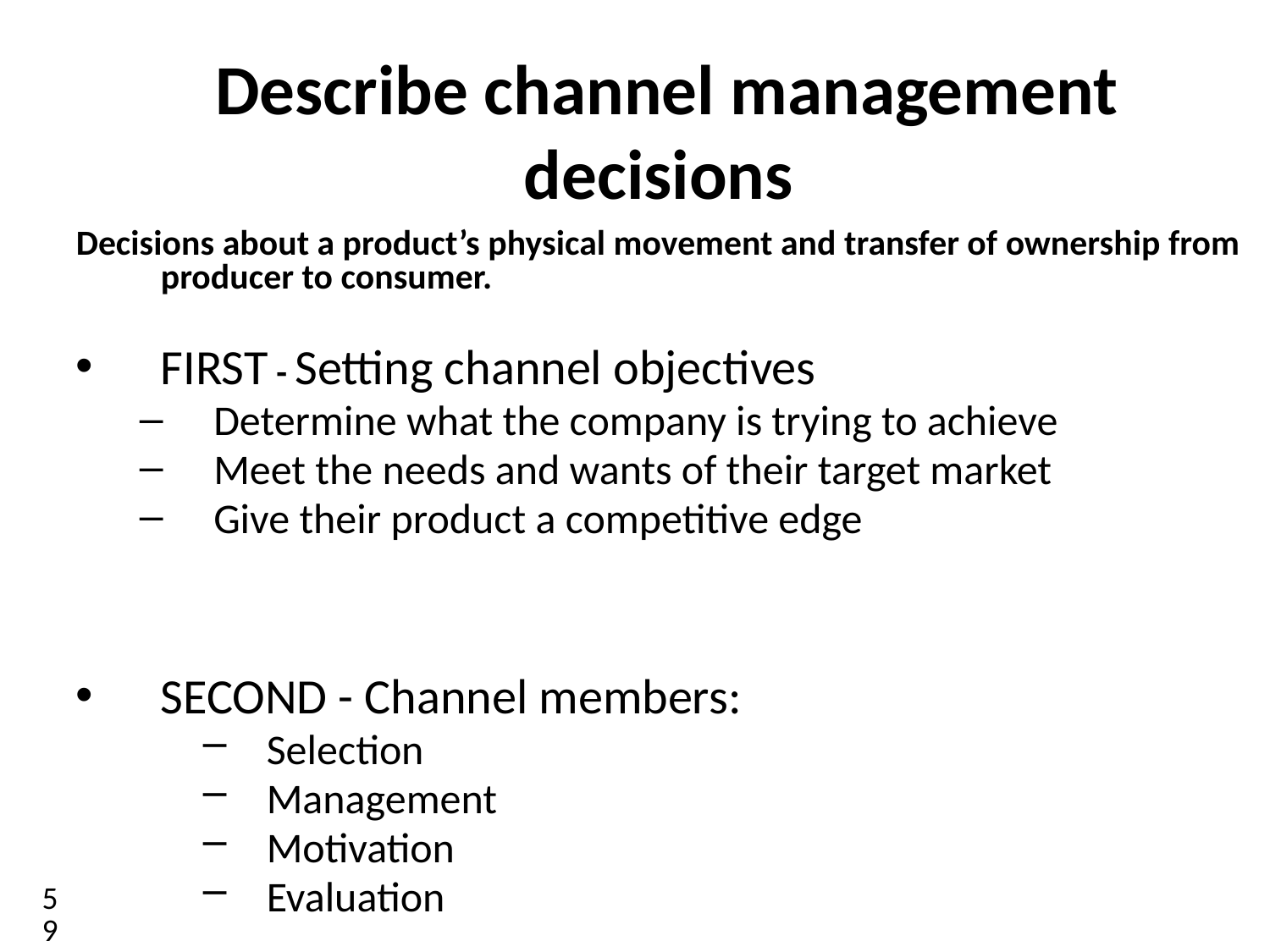

# Describe channel management decisions
Decisions about a product’s physical movement and transfer of ownership from producer to consumer.

FIRST - Setting channel objectives
Determine what the company is trying to achieve
Meet the needs and wants of their target market
Give their product a competitive edge

SECOND - Channel members:
Selection
Management
Motivation
Evaluation

59